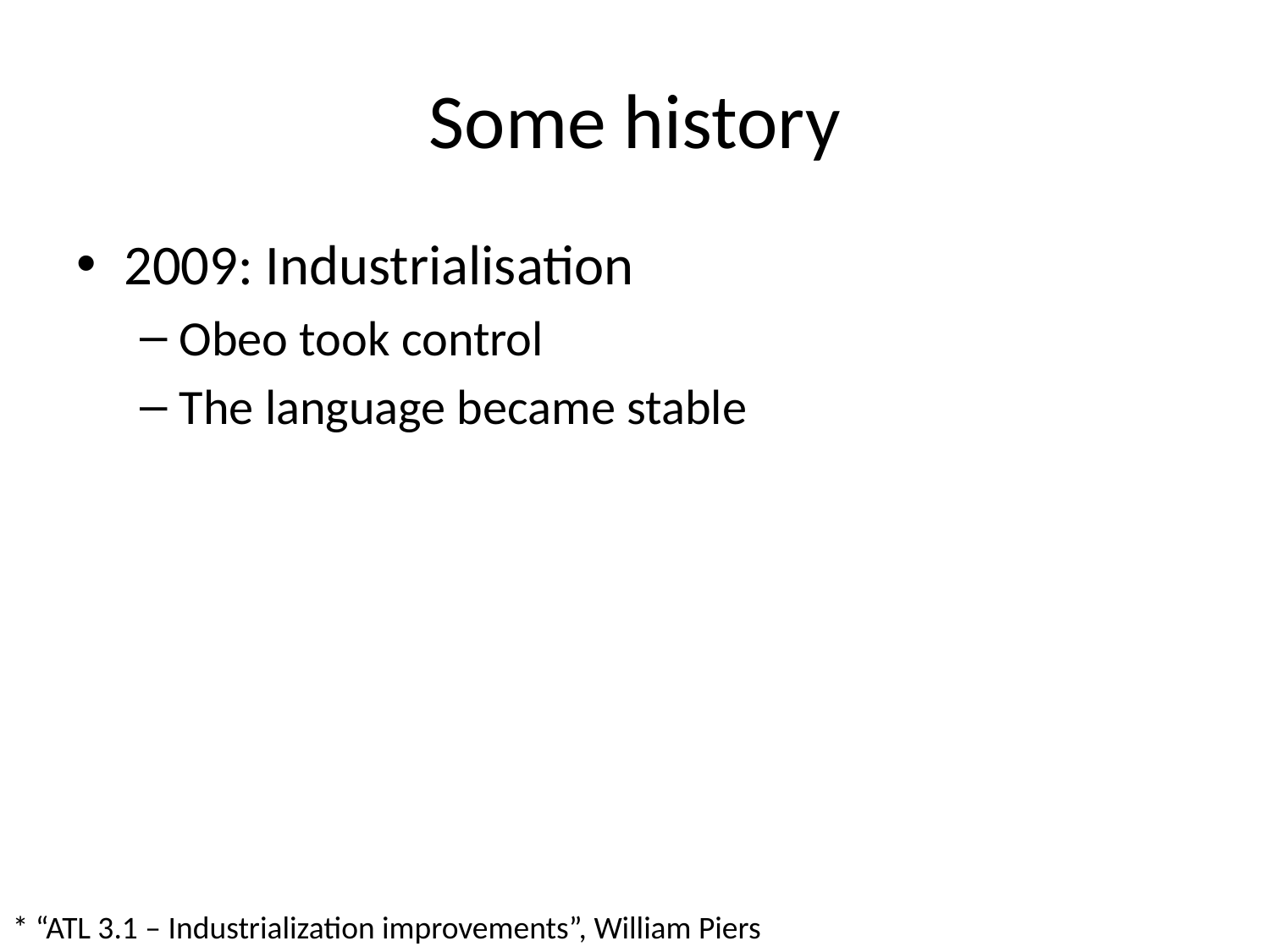

# Some history
2009: Industrialisation
Obeo took control
The language became stable
* “ATL 3.1 – Industrialization improvements”, William Piers